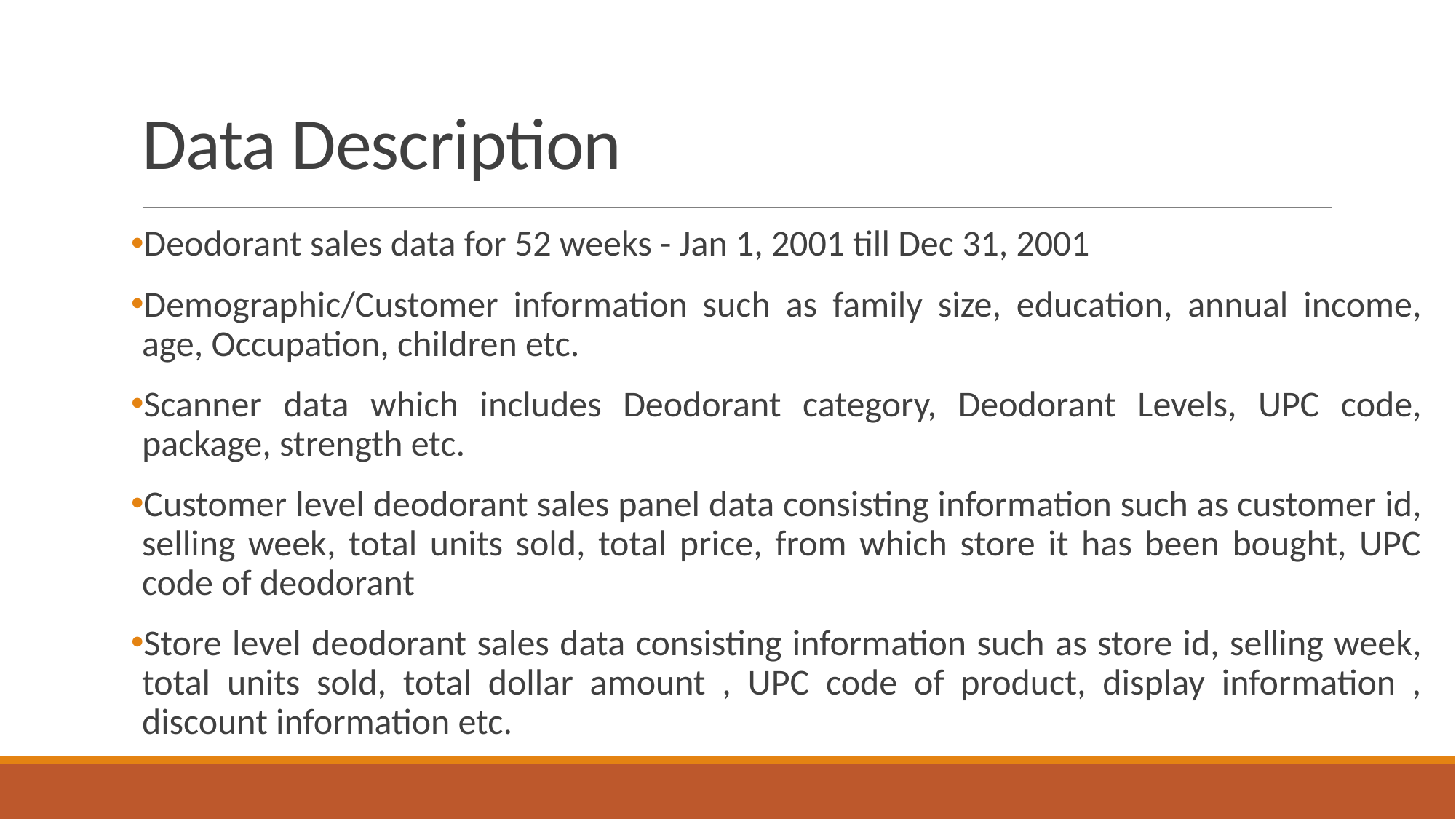

# Data Description
Deodorant sales data for 52 weeks - Jan 1, 2001 till Dec 31, 2001
Demographic/Customer information such as family size, education, annual income, age, Occupation, children etc.
Scanner data which includes Deodorant category, Deodorant Levels, UPC code, package, strength etc.
Customer level deodorant sales panel data consisting information such as customer id, selling week, total units sold, total price, from which store it has been bought, UPC code of deodorant
Store level deodorant sales data consisting information such as store id, selling week, total units sold, total dollar amount , UPC code of product, display information , discount information etc.